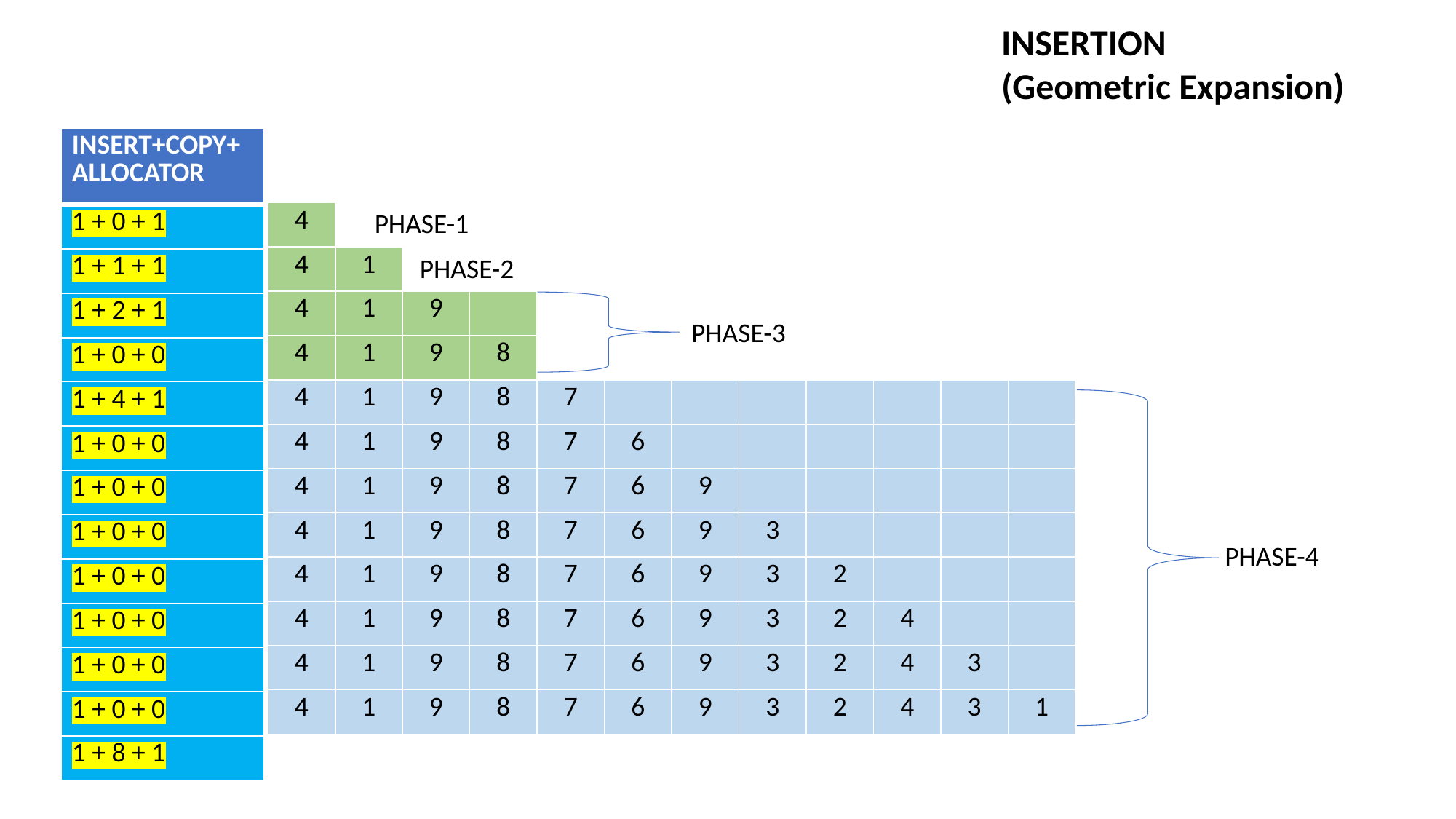

INSERTION
(Geometric Expansion)
| INSERT+COPY+ALLOCATOR |
| --- |
| 1 + 0 + 1 |
| 1 + 1 + 1 |
| 1 + 2 + 1 |
| 1 + 0 + 0 |
| 1 + 4 + 1 |
| 1 + 0 + 0 |
| 1 + 0 + 0 |
| 1 + 0 + 0 |
| 1 + 0 + 0 |
| 1 + 0 + 0 |
| 1 + 0 + 0 |
| 1 + 0 + 0 |
| 1 + 8 + 1 |
PHASE-1
| 4 |  |  |  |  |  |  |  |  |  |  |  |  |  |  |  |
| --- | --- | --- | --- | --- | --- | --- | --- | --- | --- | --- | --- | --- | --- | --- | --- |
| 4 | 1 |  |  |  |  |  |  |  |  |  |  |  |  |  |  |
| 4 | 1 | 9 |  |  |  |  |  |  |  |  |  |  |  |  |  |
| 4 | 1 | 9 | 8 |  |  |  |  |  |  |  |  |  |  |  |  |
| 4 | 1 | 9 | 8 | 7 |  |  |  |  |  |  |  |  |  |  |  |
| 4 | 1 | 9 | 8 | 7 | 6 |  |  |  |  |  |  |  |  |  |  |
| 4 | 1 | 9 | 8 | 7 | 6 | 9 |  |  |  |  |  |  |  |  |  |
| 4 | 1 | 9 | 8 | 7 | 6 | 9 | 3 |  |  |  |  |  |  |  |  |
| 4 | 1 | 9 | 8 | 7 | 6 | 9 | 3 | 2 |  |  |  |  |  |  |  |
| 4 | 1 | 9 | 8 | 7 | 6 | 9 | 3 | 2 | 4 |  |  |  |  |  |  |
| 4 | 1 | 9 | 8 | 7 | 6 | 9 | 3 | 2 | 4 | 3 |  |  |  |  |  |
| 4 | 1 | 9 | 8 | 7 | 6 | 9 | 3 | 2 | 4 | 3 | 1 |  |  |  |  |
|  |  |  |  |  |  |  |  |  |  |  |  |  |  |  |  |
|  |  |  |  |  |  |  |  |  |  |  |  |  |  |  |  |
|  |  |  |  |  |  |  |  |  |  |  |  |  |  |  |  |
|  |  |  |  |  |  |  |  |  |  |  |  |  |  |  |  |
PHASE-2

PHASE-3

PHASE-4